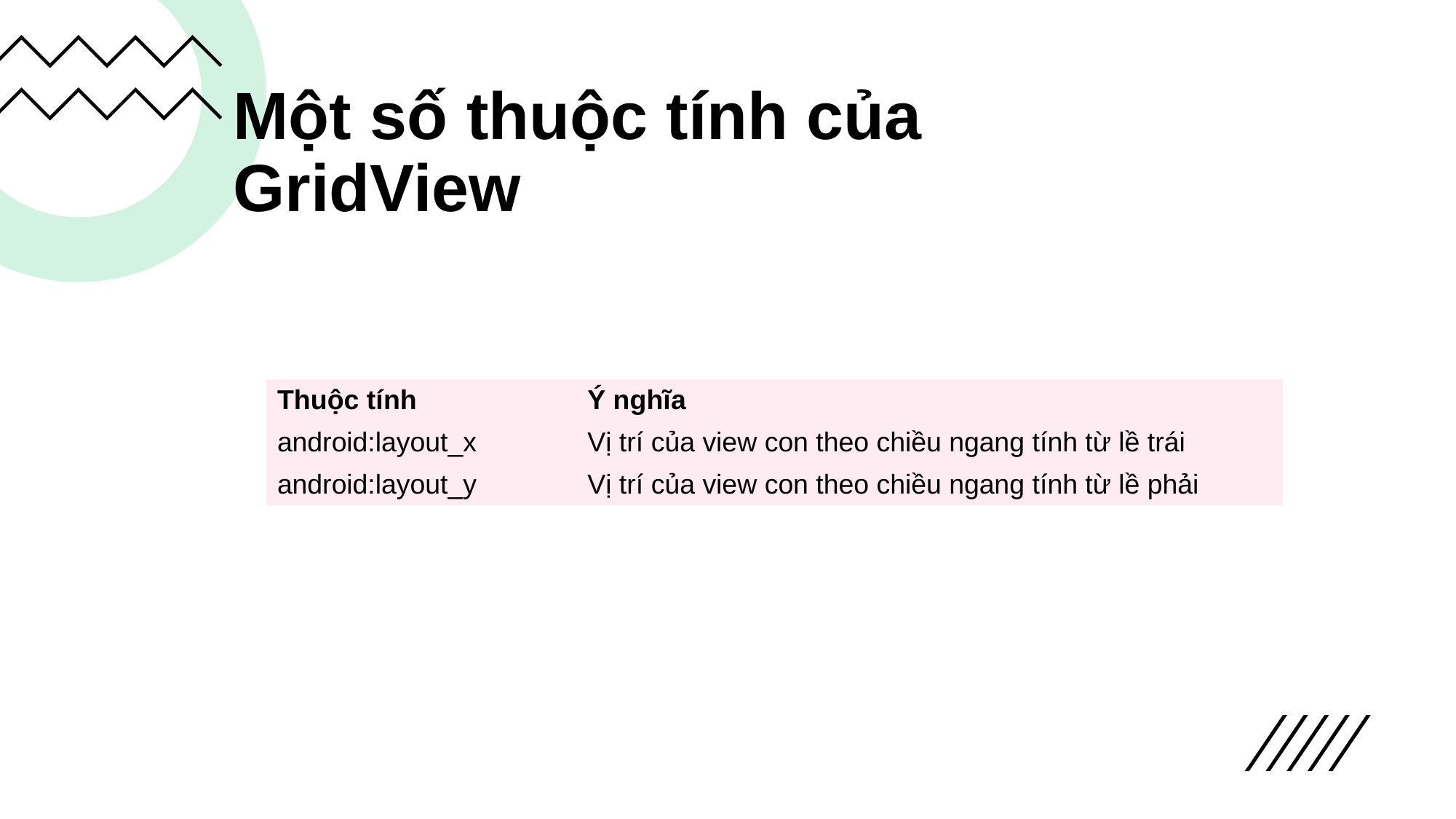

# Một số thuộc tính của GridView

| Thuộc tính | Ý nghĩa |
| --- | --- |
| android:layout\_x | Vị trí của view con theo chiều ngang tính từ lề trái |
| android:layout\_y | Vị trí của view con theo chiều ngang tính từ lề phải |